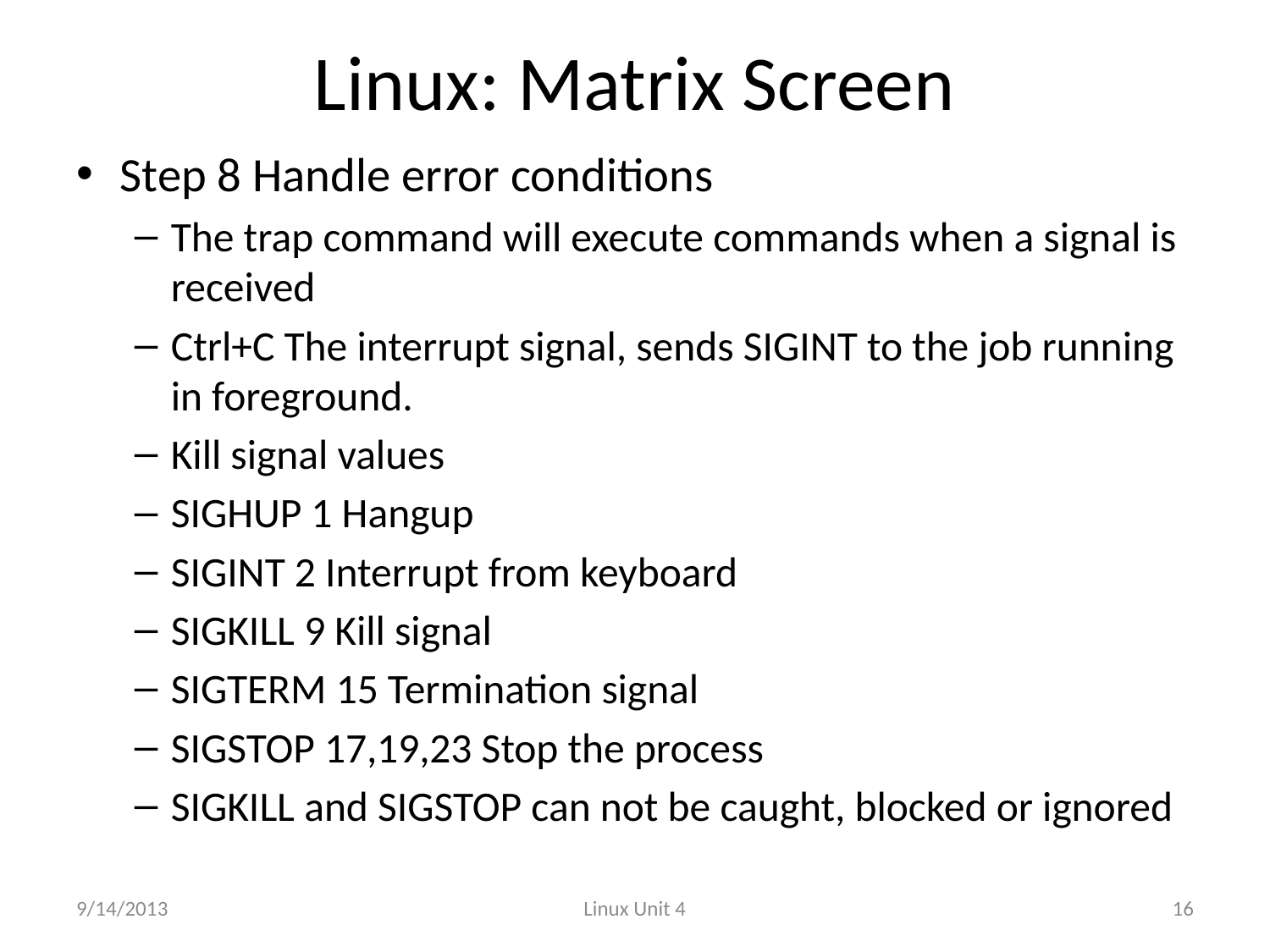

# Linux: Matrix Screen
Step 8 Handle error conditions
The trap command will execute commands when a signal is received
Ctrl+C The interrupt signal, sends SIGINT to the job running in foreground.
Kill signal values
SIGHUP 1 Hangup
SIGINT 2 Interrupt from keyboard
SIGKILL 9 Kill signal
SIGTERM 15 Termination signal
SIGSTOP 17,19,23 Stop the process
SIGKILL and SIGSTOP can not be caught, blocked or ignored

9/14/2013
Linux Unit 4
16